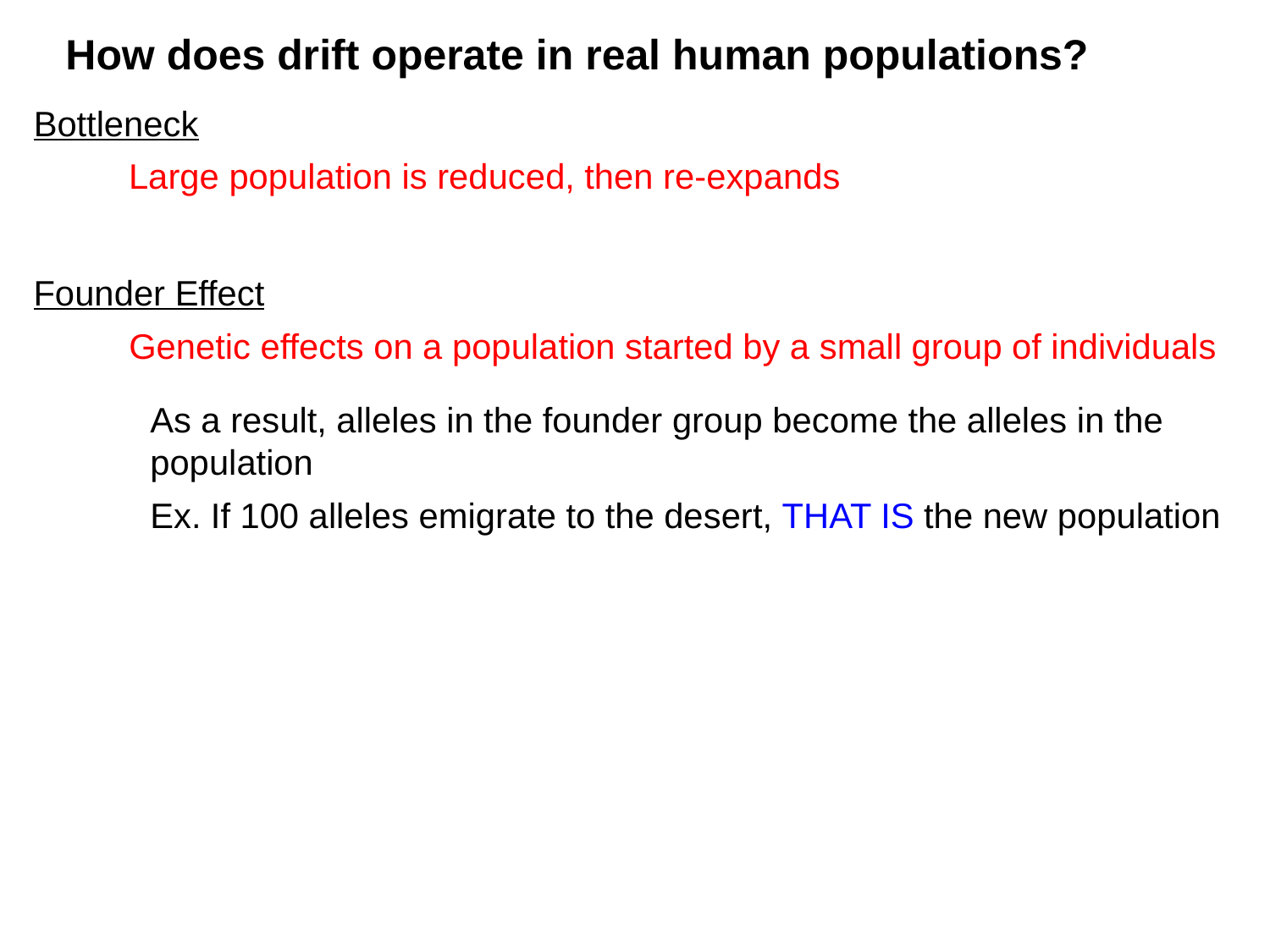

# How does drift operate in real human populations?
Bottleneck
Large population is reduced, then re-expands
Founder Effect
Genetic effects on a population started by a small group of individuals
As a result, alleles in the founder group become the alleles in the population
Ex. If 100 alleles emigrate to the desert, THAT IS the new population